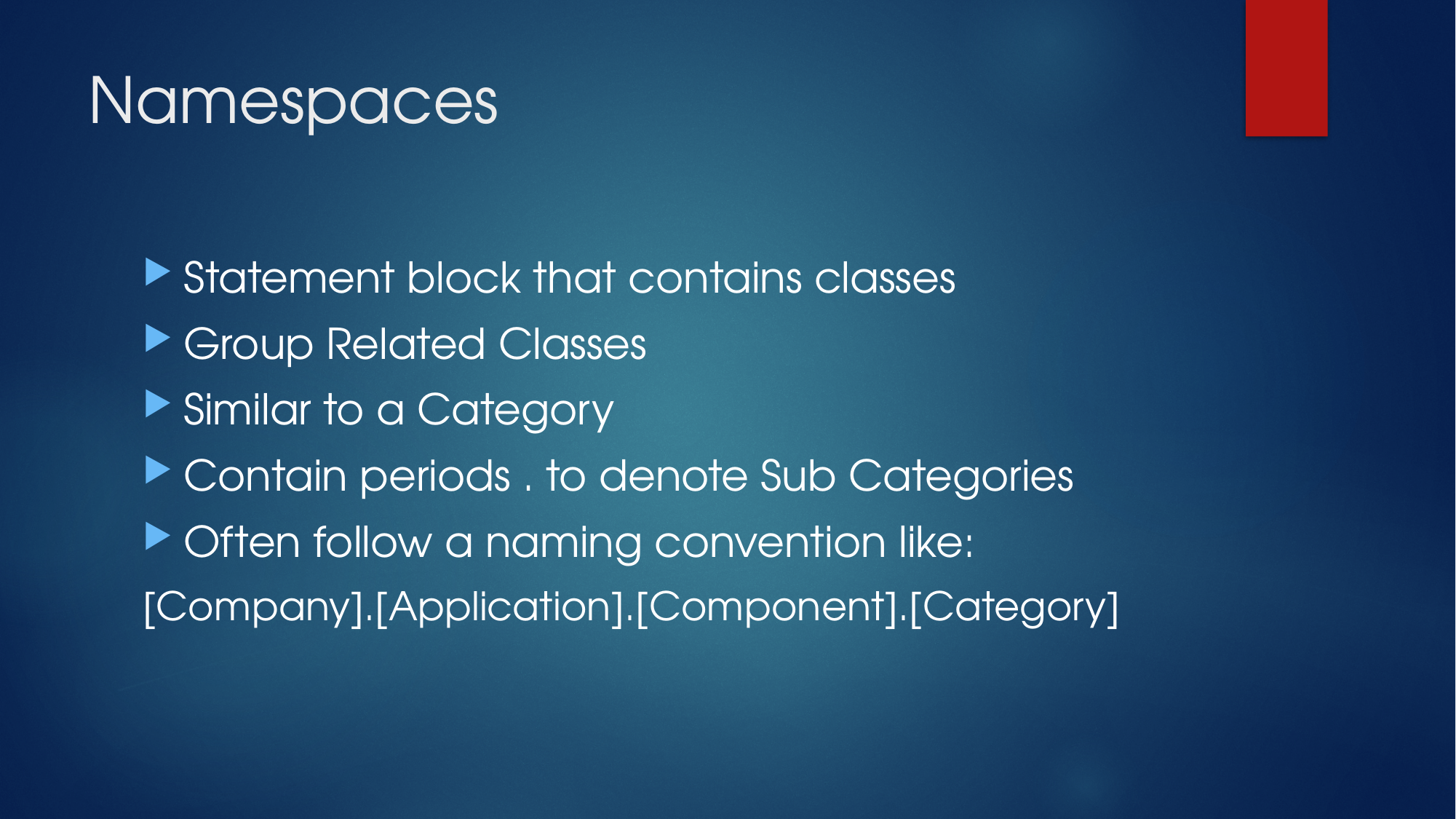

# Namespaces
Statement block that contains classes
Group Related Classes
Similar to a Category
Contain periods . to denote Sub Categories
Often follow a naming convention like:
[Company].[Application].[Component].[Category]